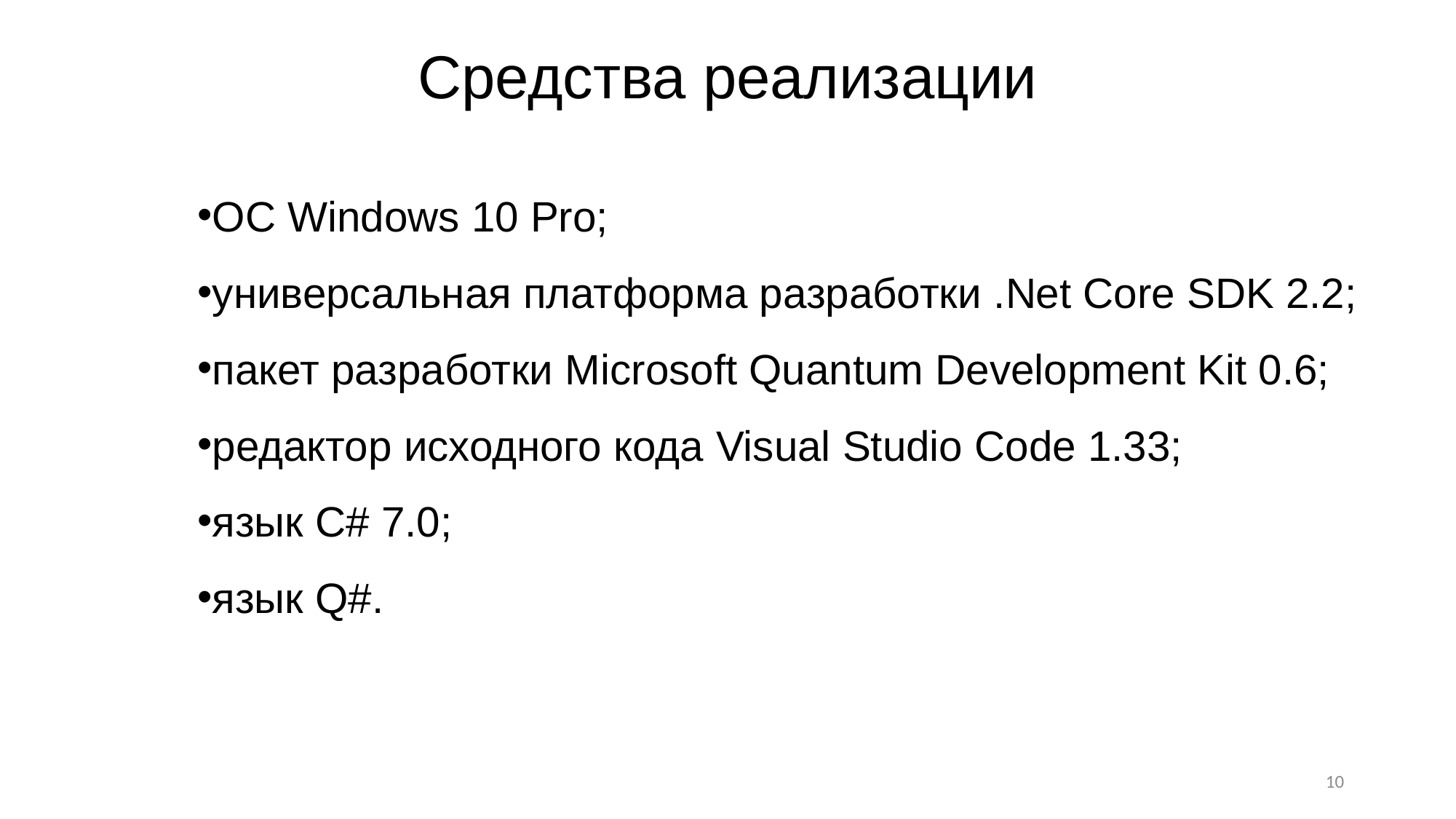

# Средства реализации
ОС Windows 10 Pro;
универсальная платформа разработки .Net Core SDK 2.2;
пакет разработки Microsoft Quantum Development Kit 0.6;
редактор исходного кода Visual Studio Code 1.33;
язык C# 7.0;
язык Q#.

10